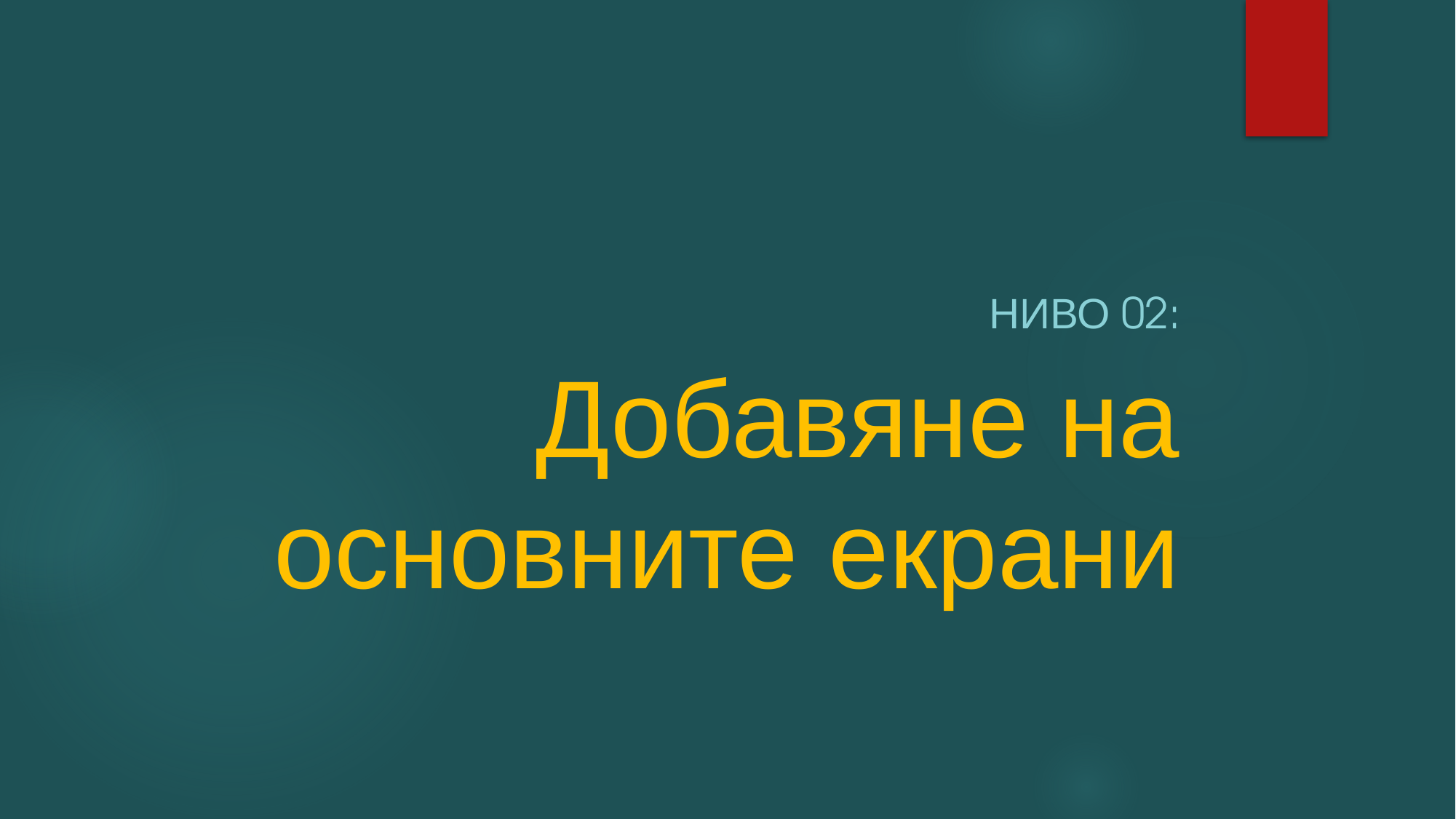

Ниво 02:
# Добавяне на основните екрани